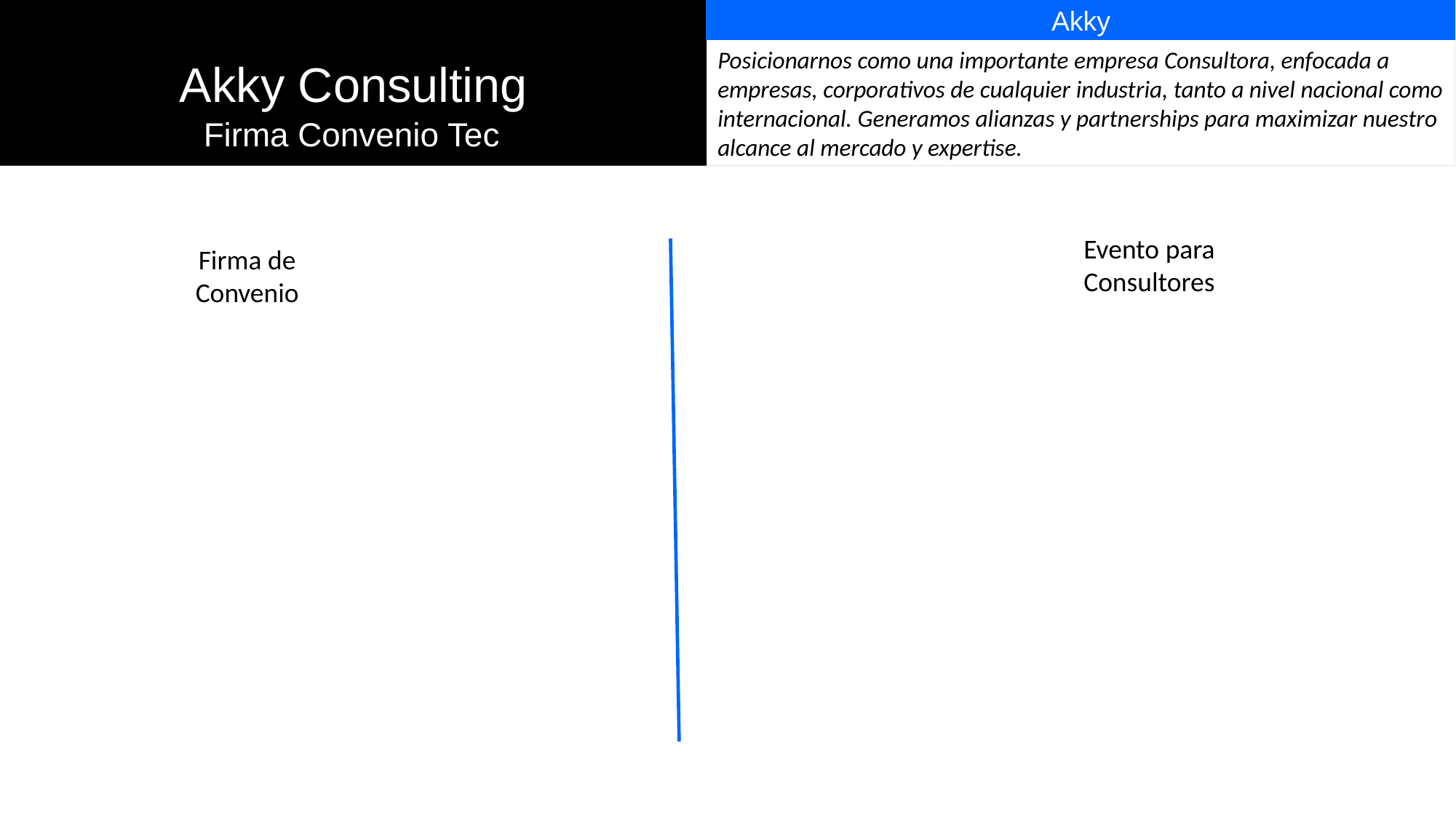

Akky Consulting
Akky
Posicionarnos como una importante empresa Consultora, enfocada a empresas, corporativos de cualquier industria, tanto a nivel nacional como internacional. Generamos alianzas y partnerships para maximizar nuestro alcance al mercado y expertise.
Firma Convenio Tec

Evento para Consultores
Firma de Convenio